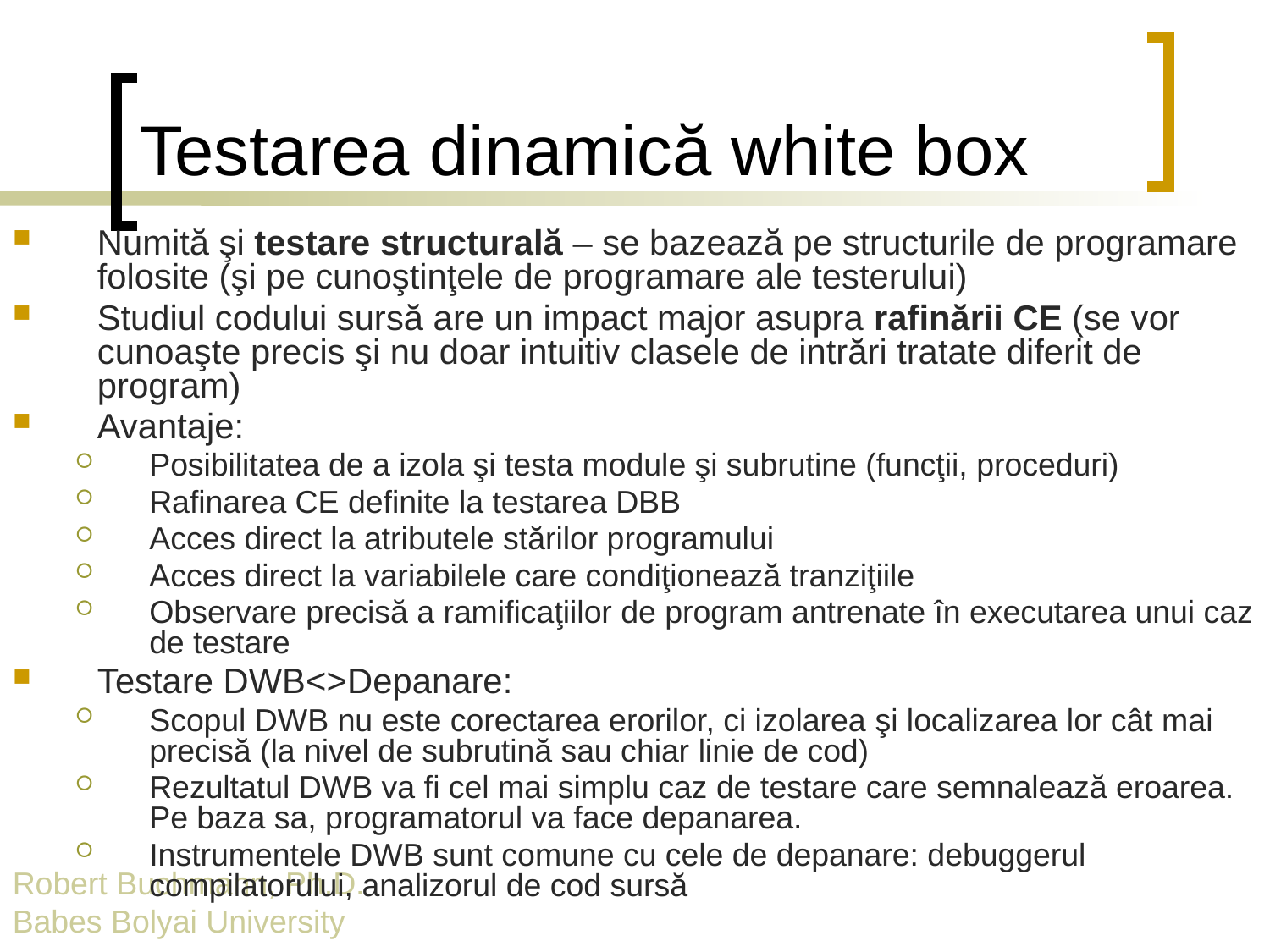

# Testarea dinamică white box
Numită şi testare structurală – se bazează pe structurile de programare folosite (şi pe cunoştinţele de programare ale testerului)
Studiul codului sursă are un impact major asupra rafinării CE (se vor cunoaşte precis şi nu doar intuitiv clasele de intrări tratate diferit de program)
Avantaje:
Posibilitatea de a izola şi testa module şi subrutine (funcţii, proceduri)
Rafinarea CE definite la testarea DBB
Acces direct la atributele stărilor programului
Acces direct la variabilele care condiţionează tranziţiile
Observare precisă a ramificaţiilor de program antrenate în executarea unui caz de testare
Testare DWB<>Depanare:
Scopul DWB nu este corectarea erorilor, ci izolarea şi localizarea lor cât mai precisă (la nivel de subrutină sau chiar linie de cod)
Rezultatul DWB va fi cel mai simplu caz de testare care semnalează eroarea. Pe baza sa, programatorul va face depanarea.
Instrumentele DWB sunt comune cu cele de depanare: debuggerul compilatorului, analizorul de cod sursă